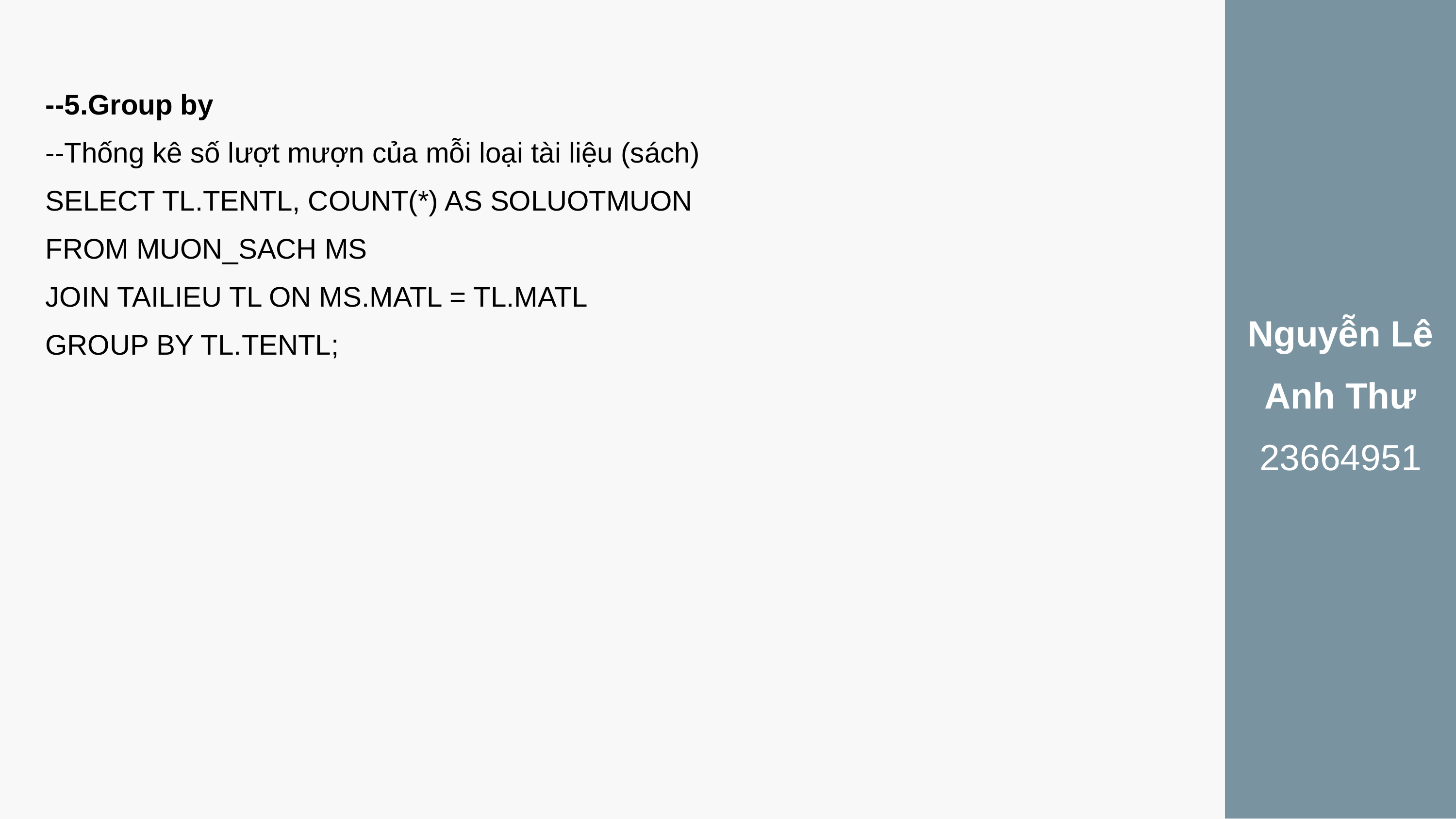

Nguyễn Lê Anh Thư
23664951
--5.Group by
--Thống kê số lượt mượn của mỗi loại tài liệu (sách)
SELECT TL.TENTL, COUNT(*) AS SOLUOTMUON
FROM MUON_SACH MS
JOIN TAILIEU TL ON MS.MATL = TL.MATL
GROUP BY TL.TENTL;